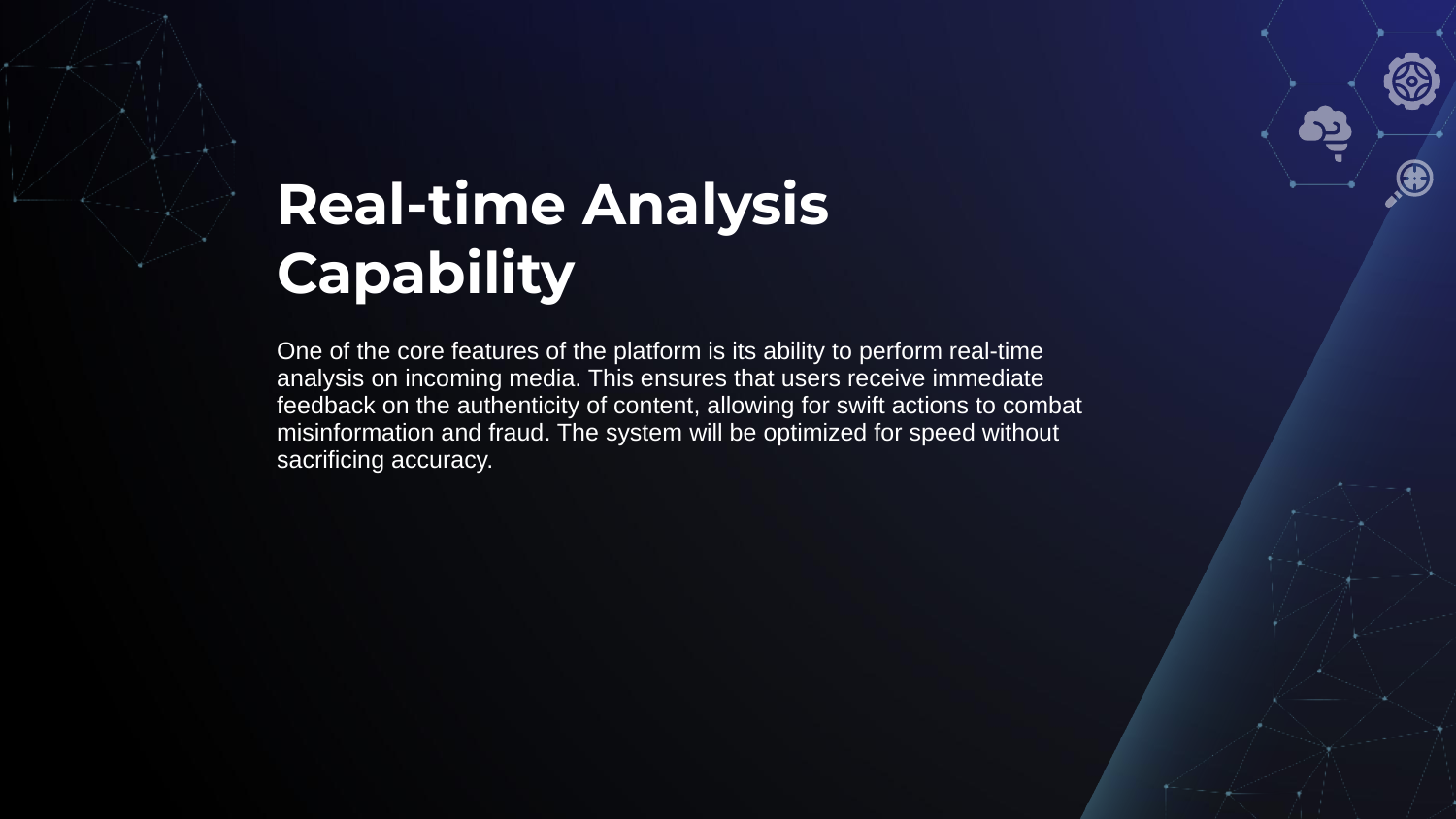

# Real-time Analysis Capability
One of the core features of the platform is its ability to perform real-time analysis on incoming media. This ensures that users receive immediate feedback on the authenticity of content, allowing for swift actions to combat misinformation and fraud. The system will be optimized for speed without sacrificing accuracy.